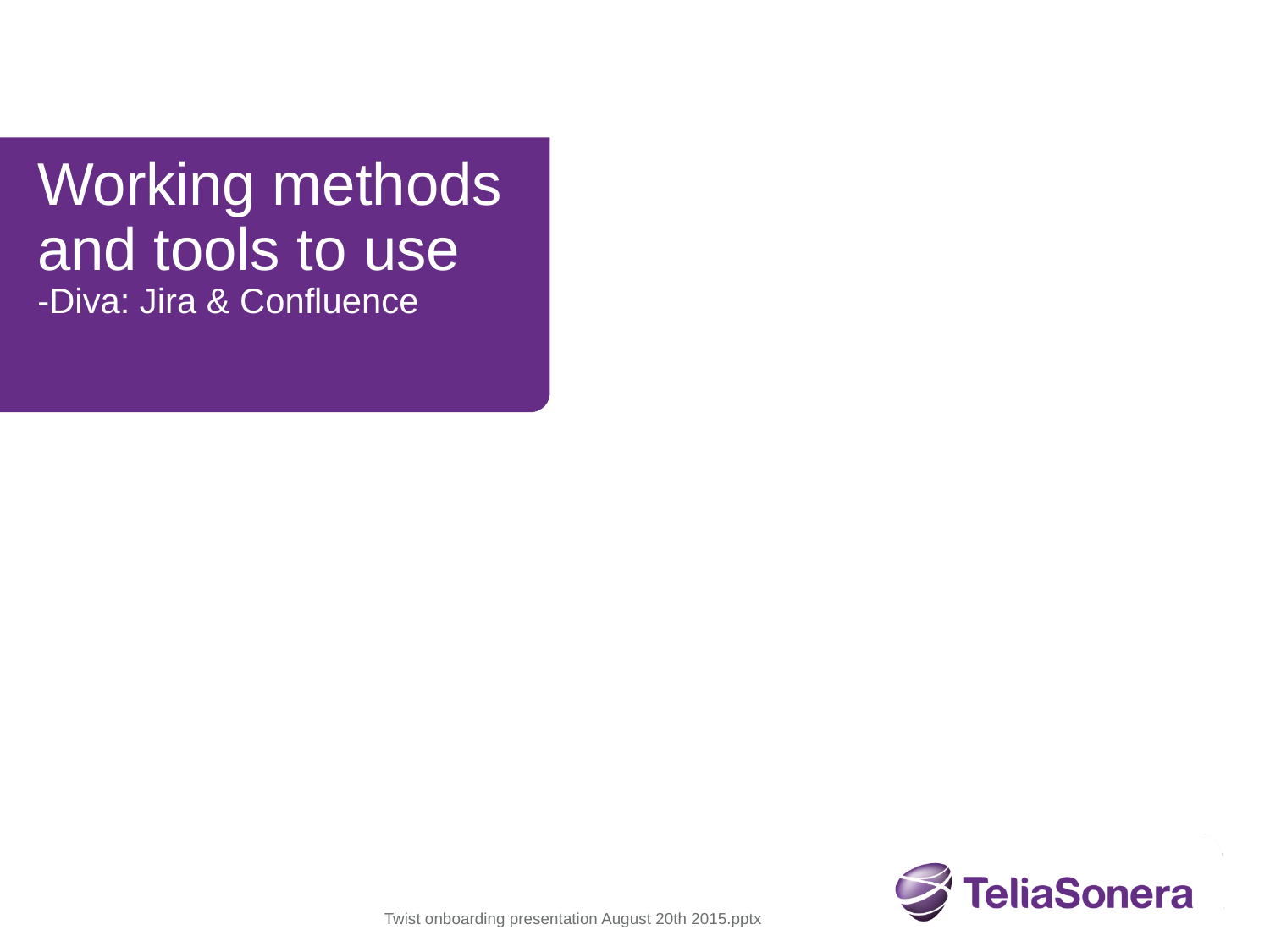

# Working methods and tools to use -Diva: Jira & Confluence
Twist onboarding presentation August 20th 2015.pptx